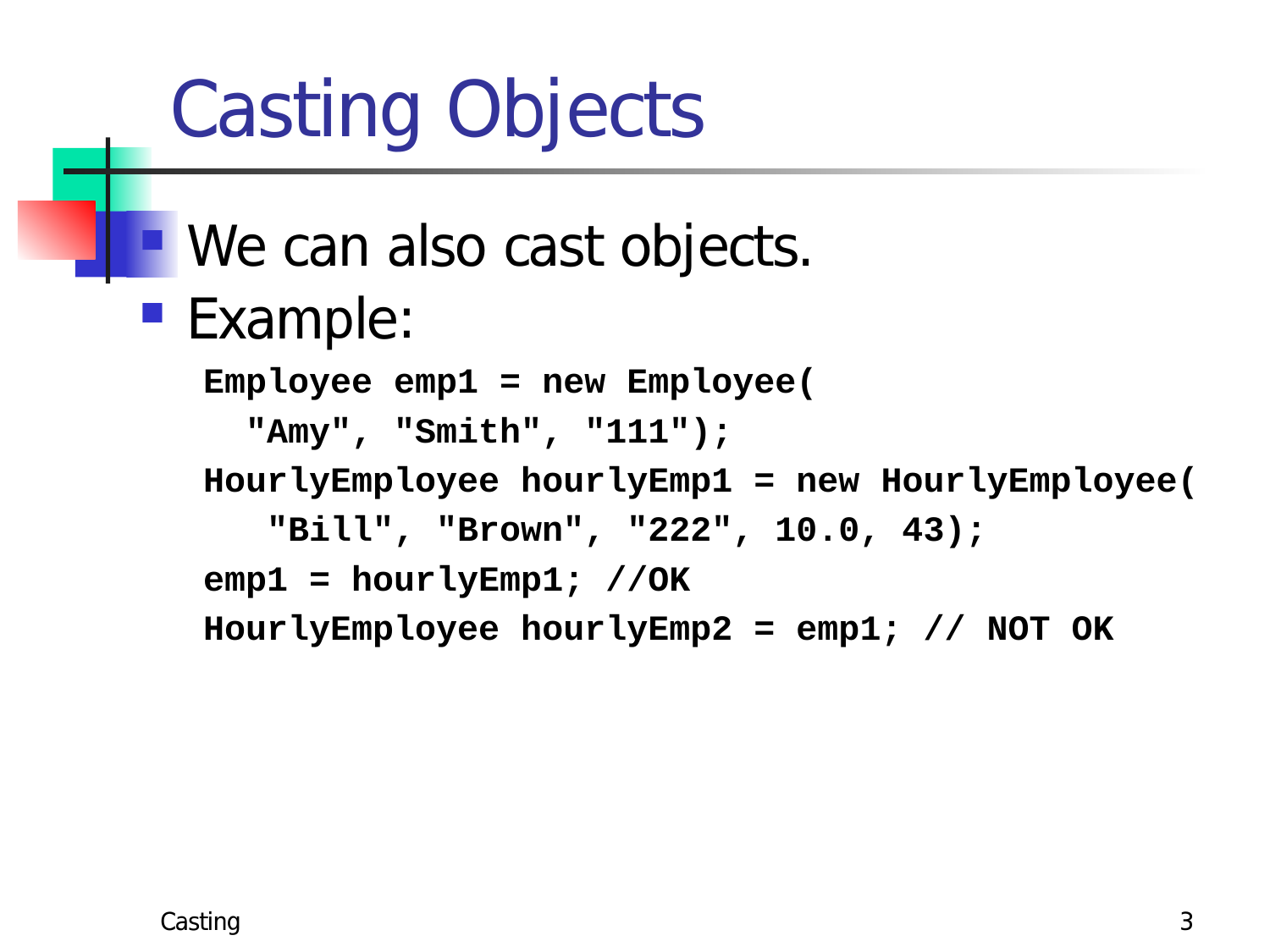

# Casting Objects
We can also cast objects.
Example:
Employee emp1 = new Employee(
  "Amy", "Smith", "111");
HourlyEmployee hourlyEmp1 = new HourlyEmployee(
   "Bill", "Brown", "222", 10.0, 43);
emp1 = hourlyEmp1; //OK
HourlyEmployee hourlyEmp2 = emp1; // NOT OK
Casting
3